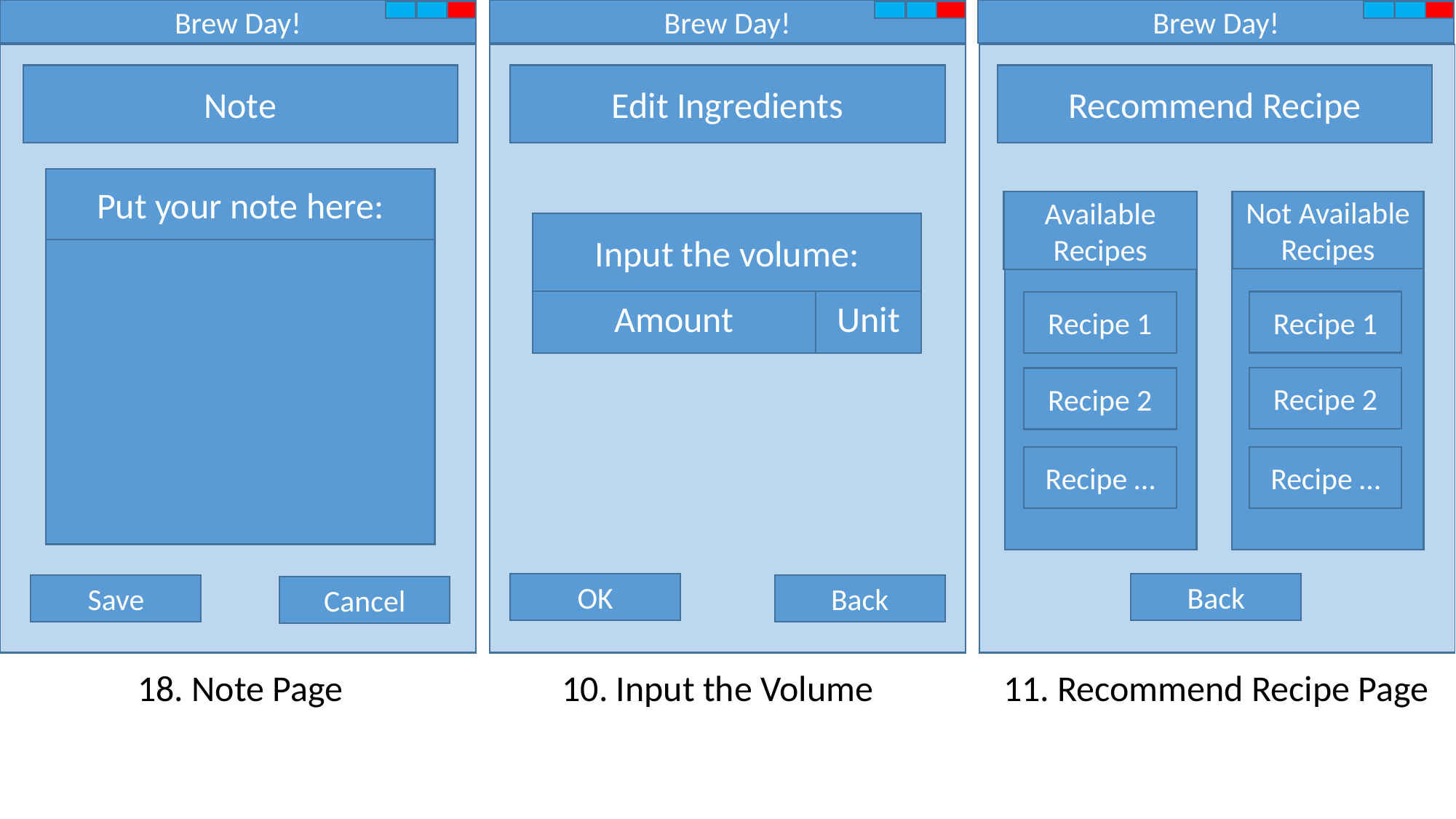

Brew Day!
Brew Day!
Brew Day!

Edit Ingredients
Recommend Recipe
Note
Put your note here:
Not Available
Recipes
Available
Recipes

Input the volume:
Input the volume:

Unit
Amount
Recipe 1
Recipe 1
Recipe 2
Recipe 2
Recipe …
Recipe …
OK
Back
Back
Save
Cancel
10. Input the Volume
11. Recommend Recipe Page
18. Note Page